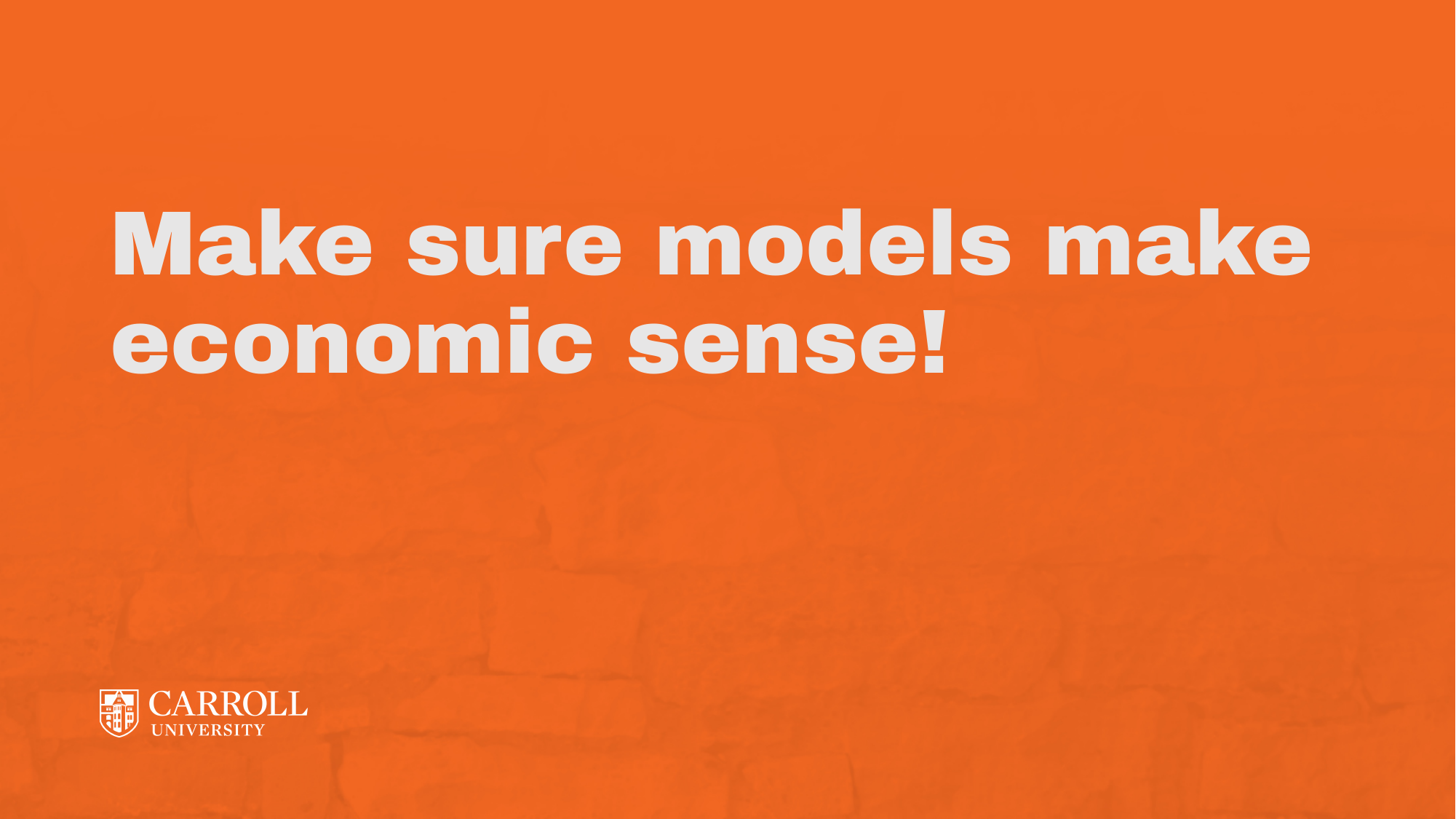

# Make sure models make economic sense!